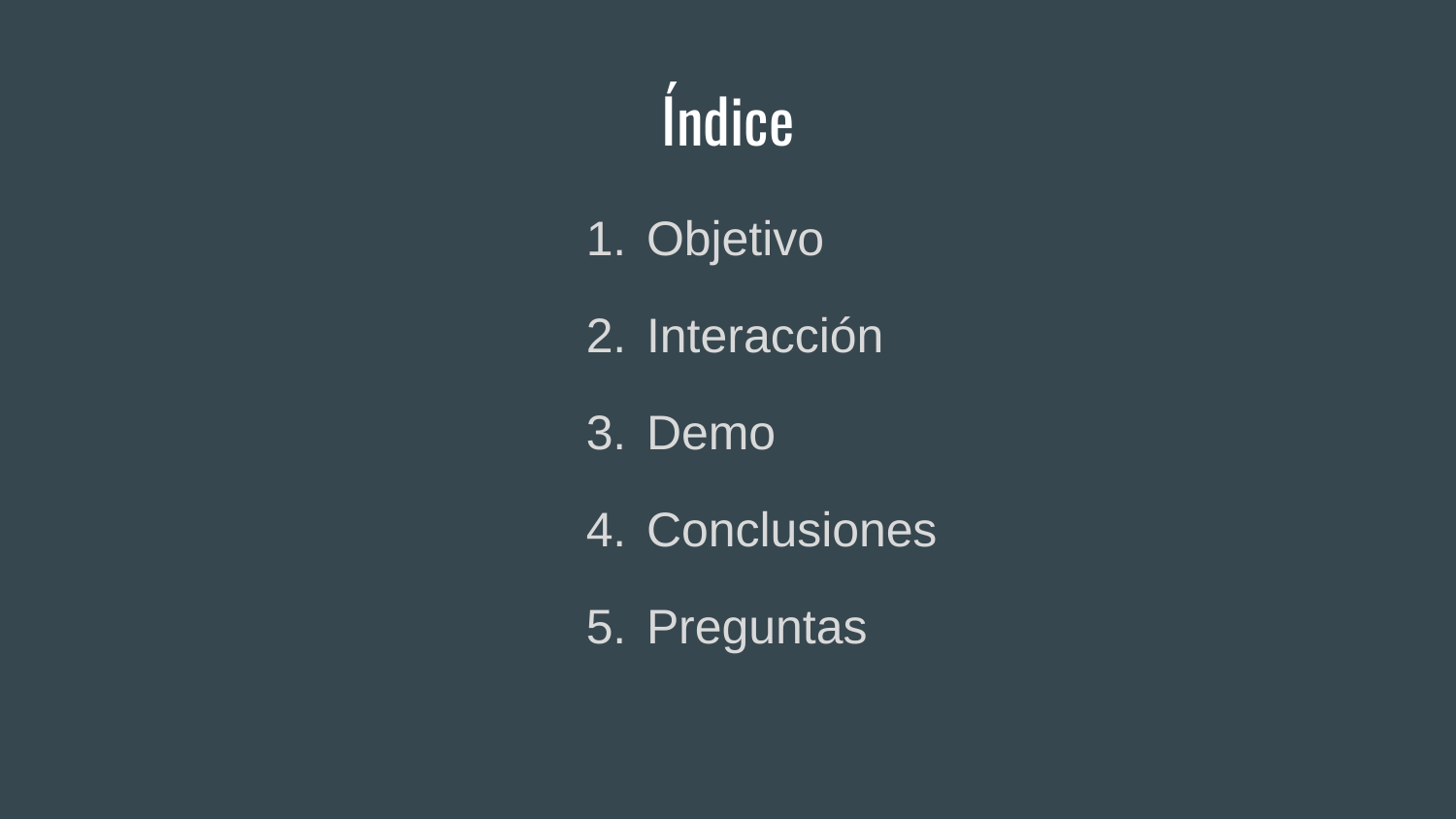

# Índice
Objetivo
Interacción
Demo
Conclusiones
Preguntas